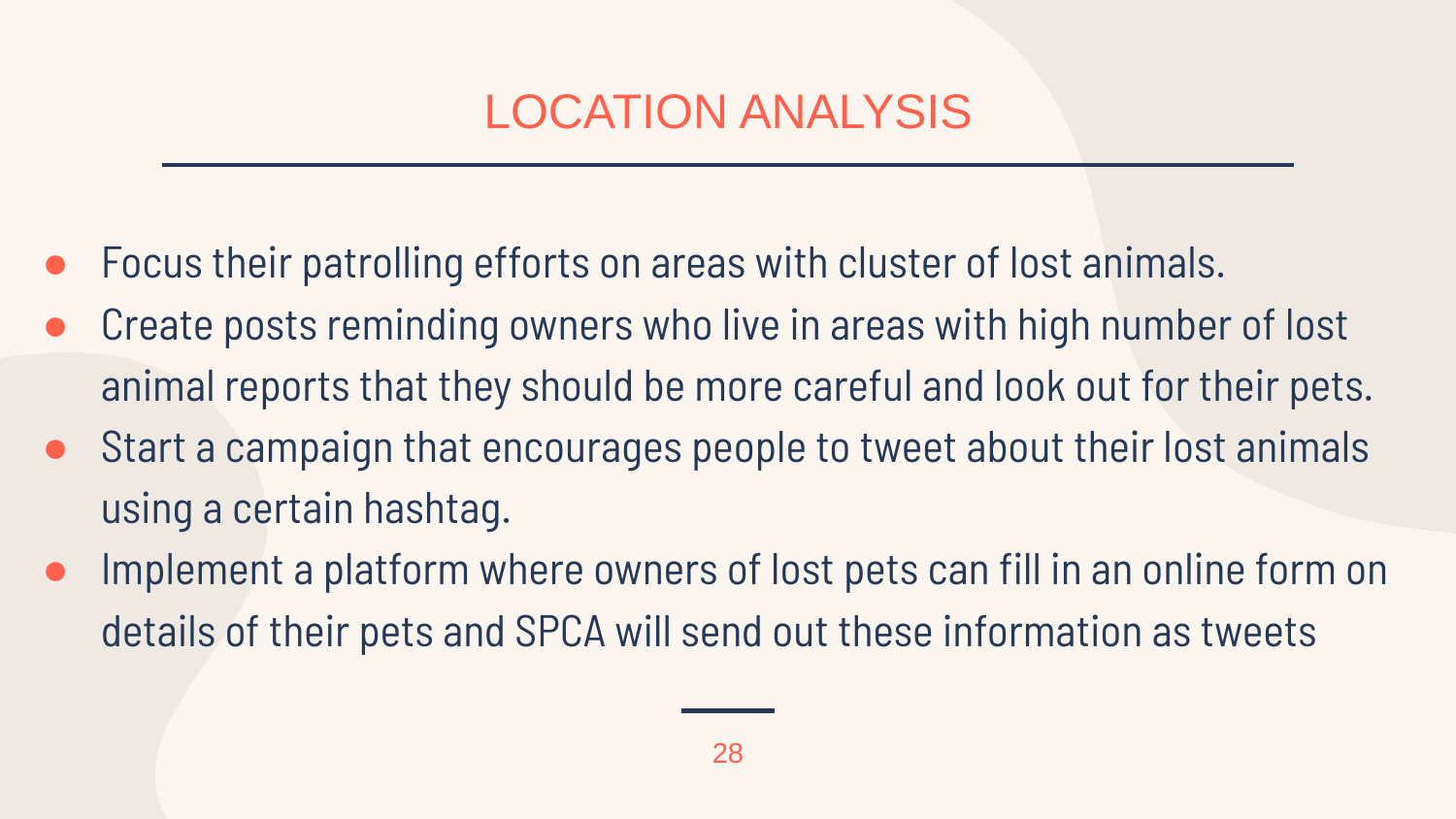

# LOCATION ANALYSIS
Focus their patrolling efforts on areas with cluster of lost animals.
Create posts reminding owners who live in areas with high number of lost animal reports that they should be more careful and look out for their pets.
Start a campaign that encourages people to tweet about their lost animals using a certain hashtag.
Implement a platform where owners of lost pets can fill in an online form on details of their pets and SPCA will send out these information as tweets
28